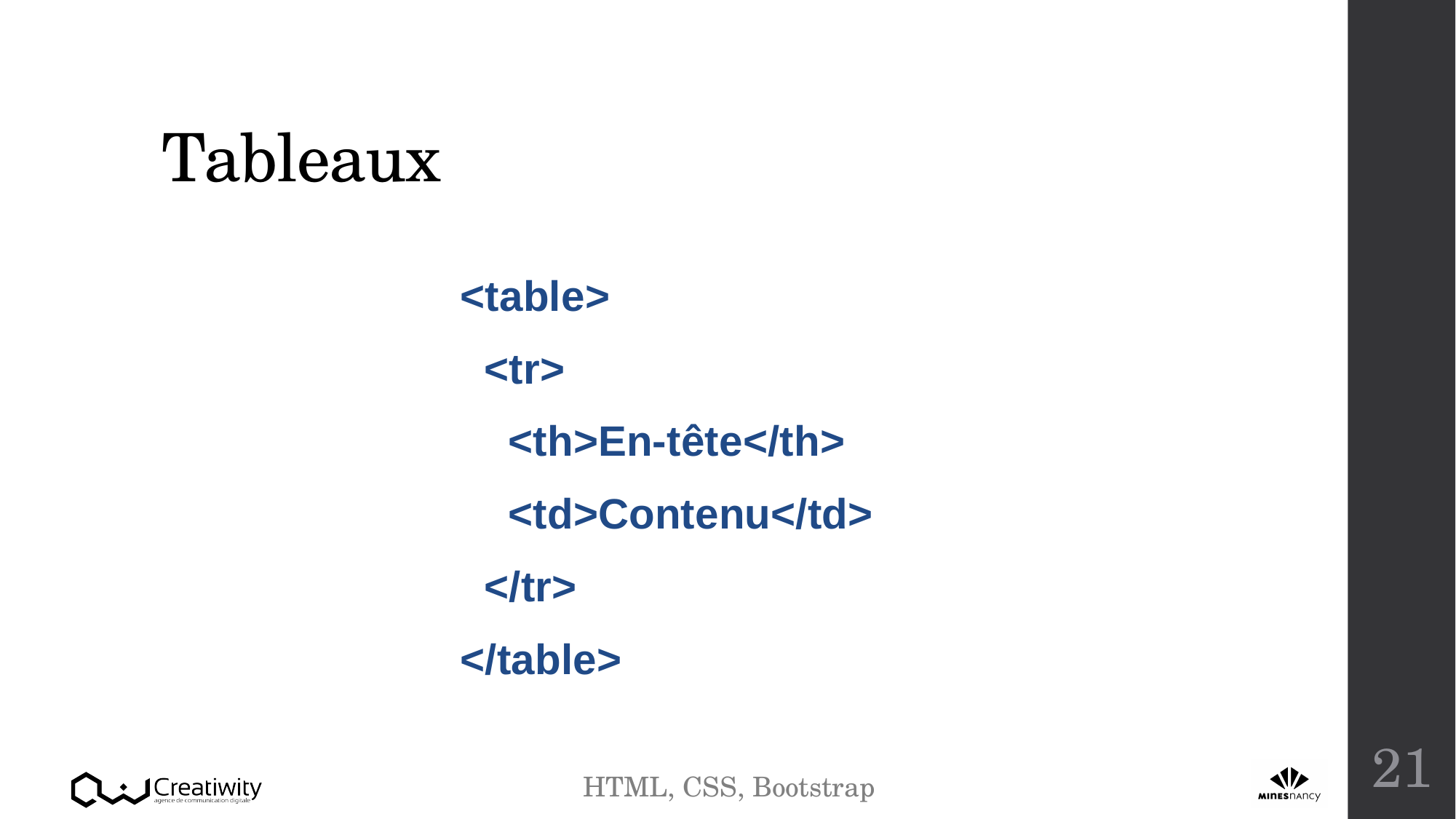

# Tableaux
<table>
  <tr>
    <th>En-tête</th>
    <td>Contenu</td>
  </tr>
</table>
21